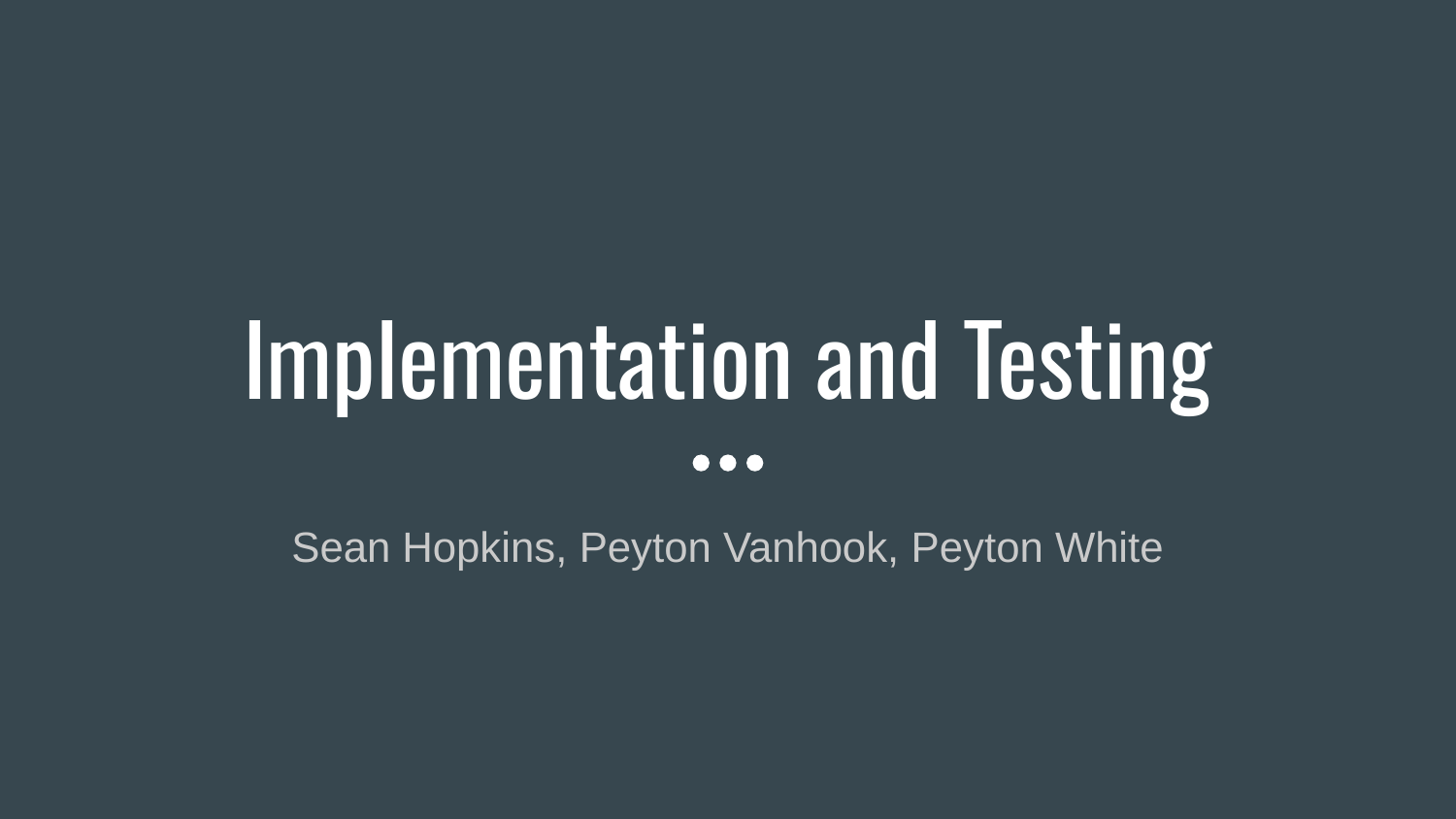

# Implementation and Testing
Sean Hopkins, Peyton Vanhook, Peyton White